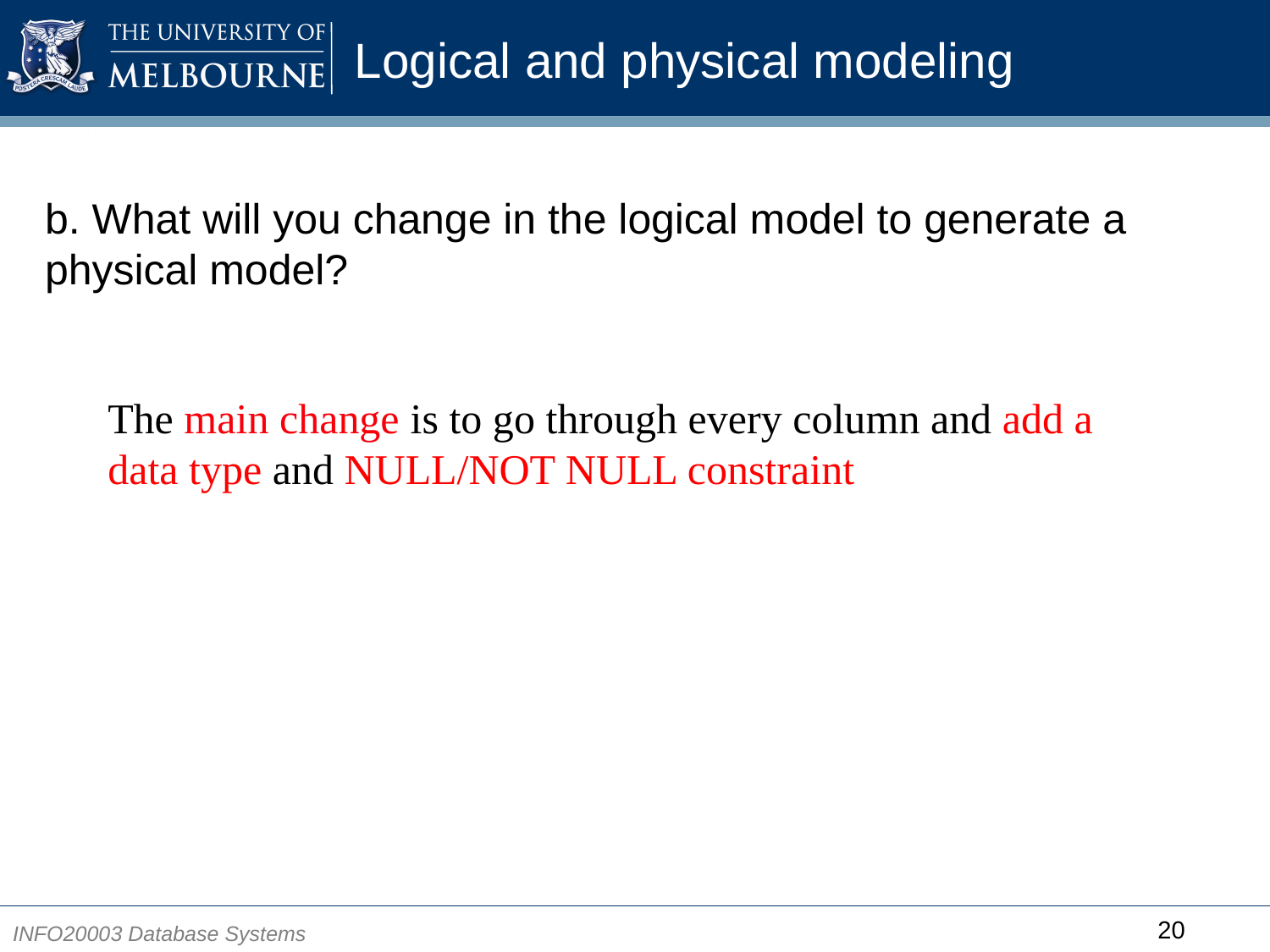

# Logical and physical modeling
b. What will you change in the logical model to generate a physical model?
The main change is to go through every column and add a data type and NULL/NOT NULL constraint